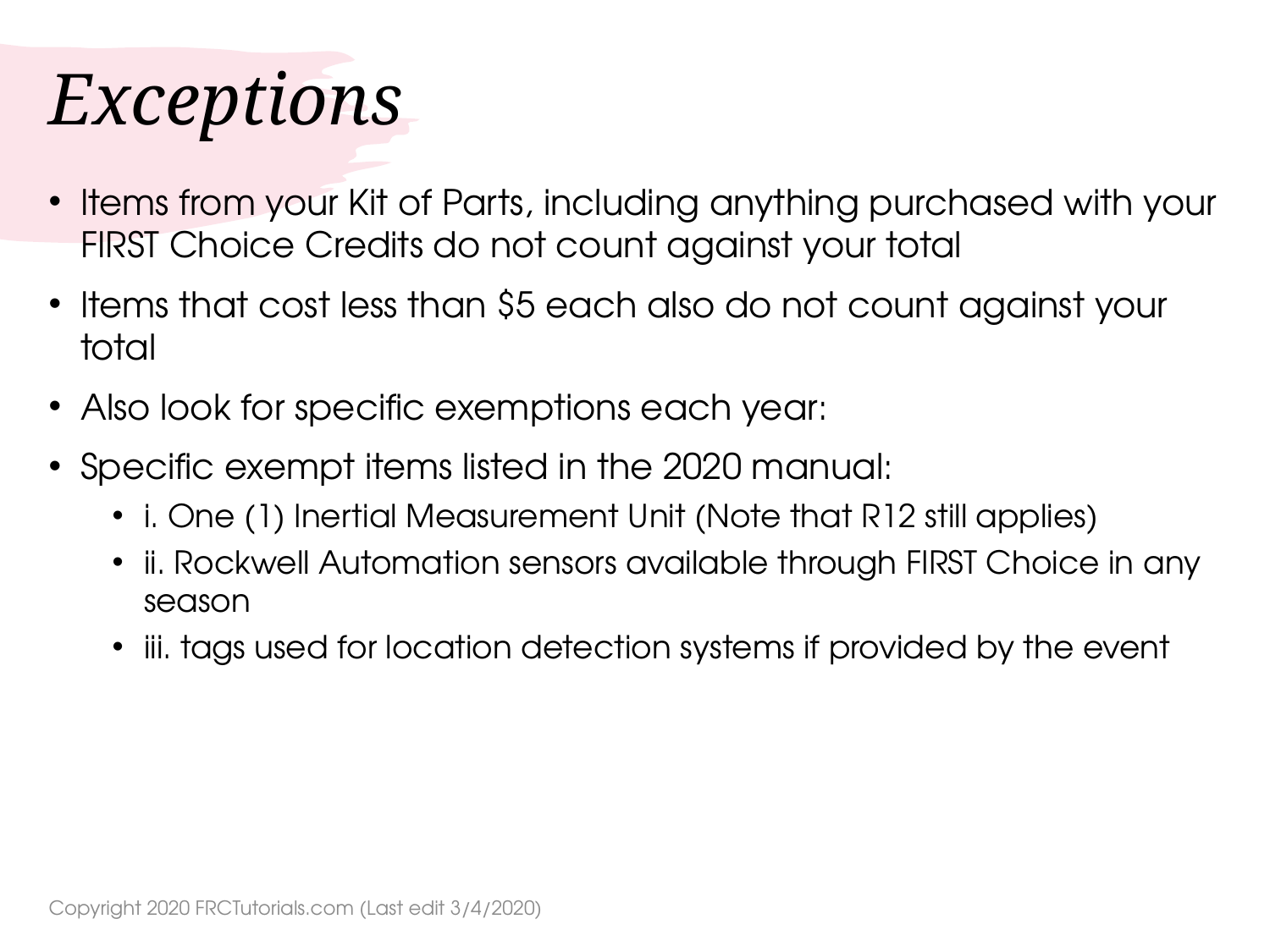

# Exceptions
Items from your Kit of Parts, including anything purchased with your FIRST Choice Credits do not count against your total
Items that cost less than $5 each also do not count against your total
Also look for specific exemptions each year:
Specific exempt items listed in the 2020 manual:
i. One (1) Inertial Measurement Unit (Note that R12 still applies)
ii. Rockwell Automation sensors available through FIRST Choice in any season
iii. tags used for location detection systems if provided by the event
Copyright 2020 FRCTutorials.com (Last edit 3/4/2020)